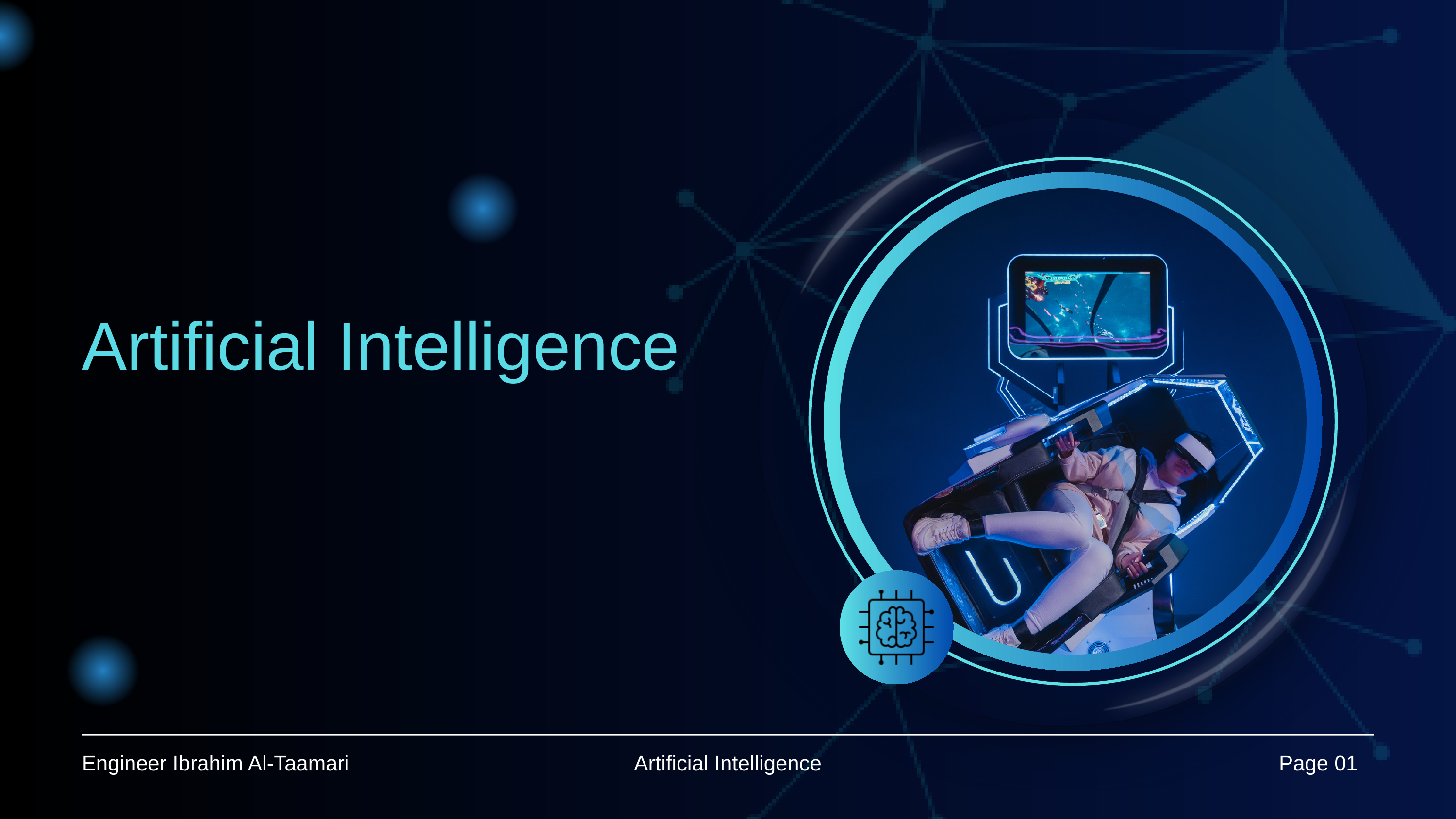

Artificial Intelligence

Engineer Ibrahim Al-Taamari
Artificial Intelligence
Page 01